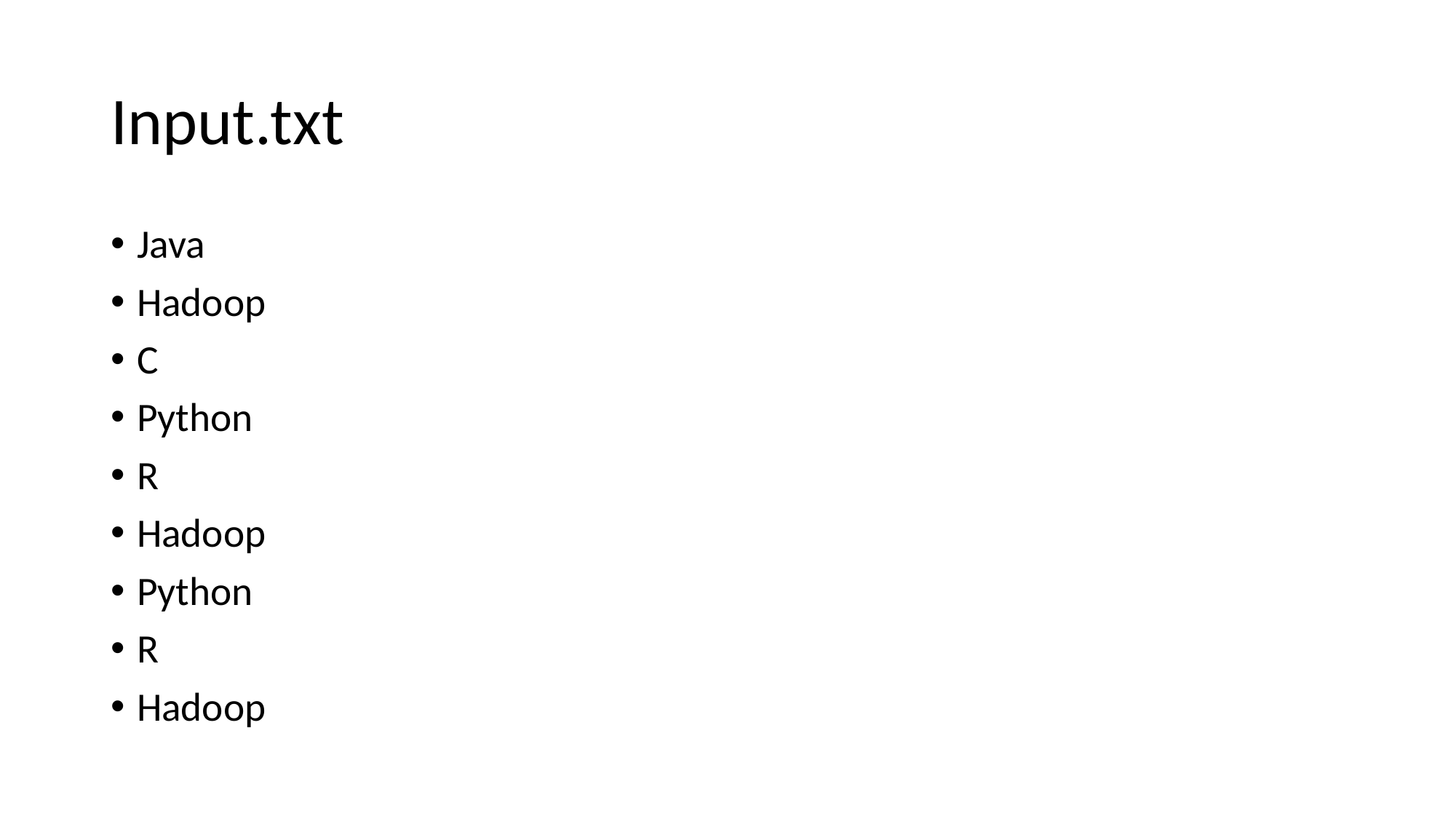

# Input.txt
Java
Hadoop
C
Python
R
Hadoop
Python
R
Hadoop